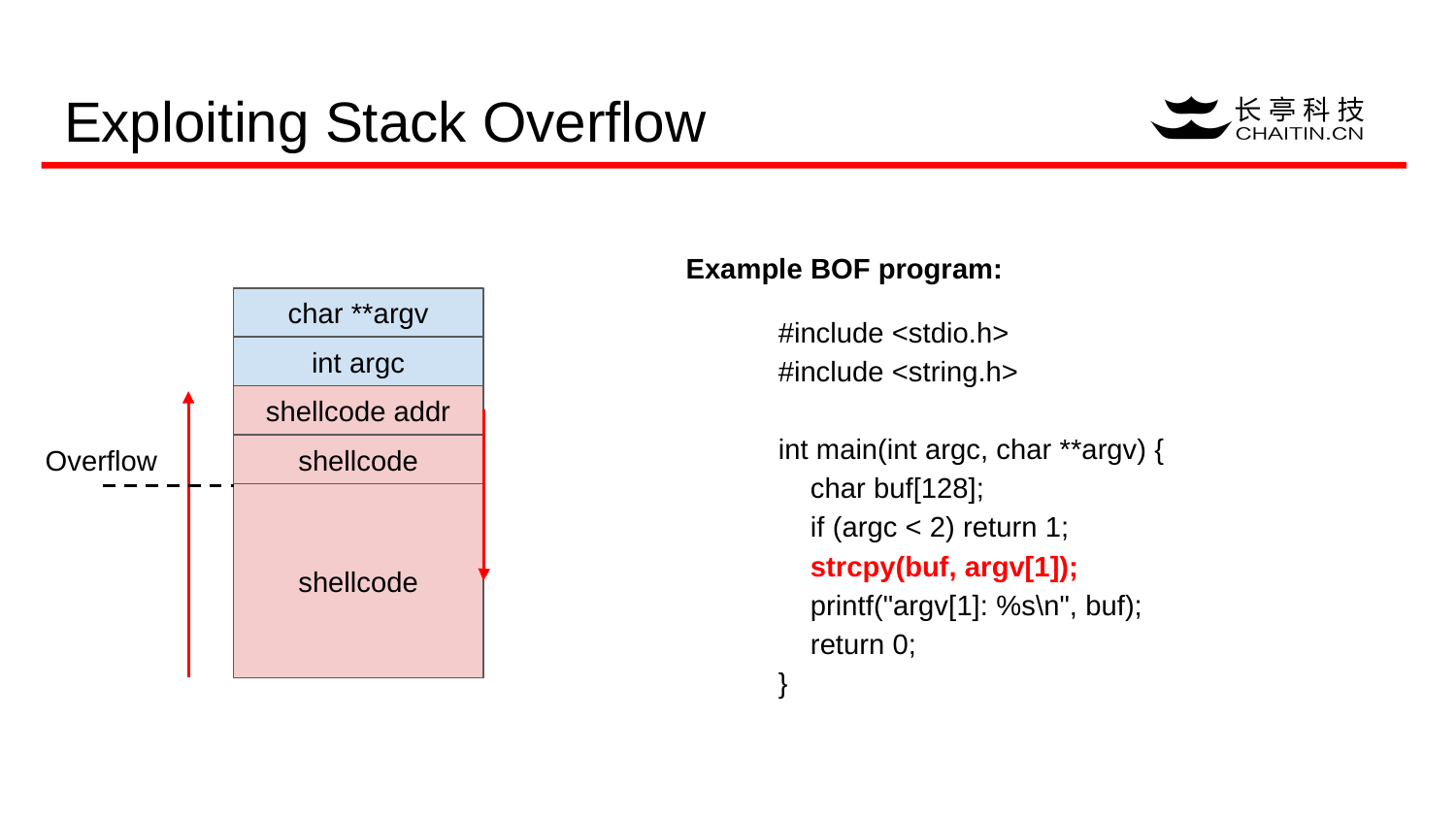

# Exploiting Stack Overflow
Example BOF program:
char **argv
#include <stdio.h>
#include <string.h>

int main(int argc, char **argv) {
    char buf[128];
    if (argc < 2) return 1;
    strcpy(buf, argv[1]);
    printf("argv[1]: %s\n", buf);
    return 0;
}
int argc
shellcode addr
Overflow
shellcode
shellcode